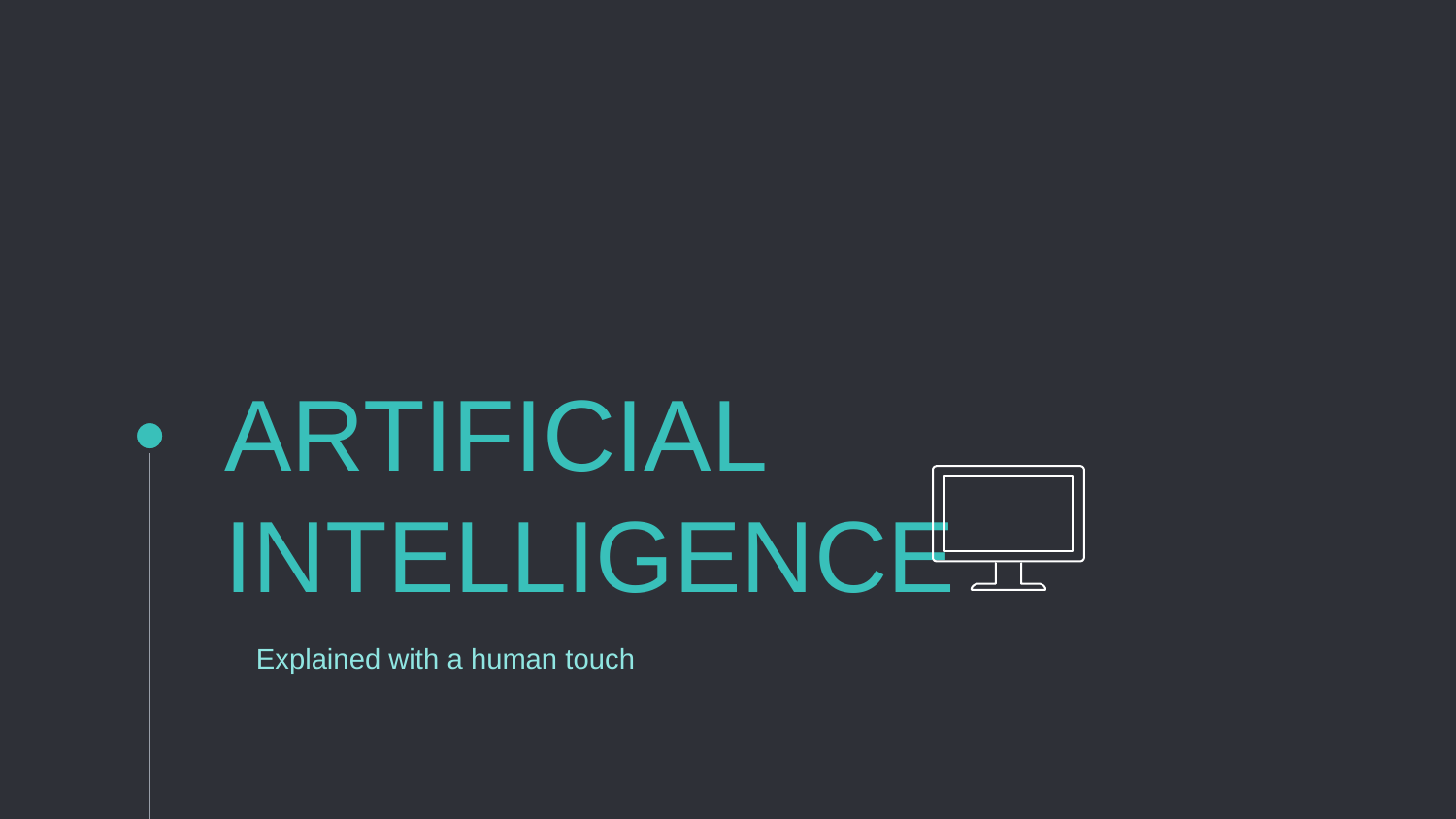

# ARTIFICIAL INTELLIGENCE

Explained with a human touch